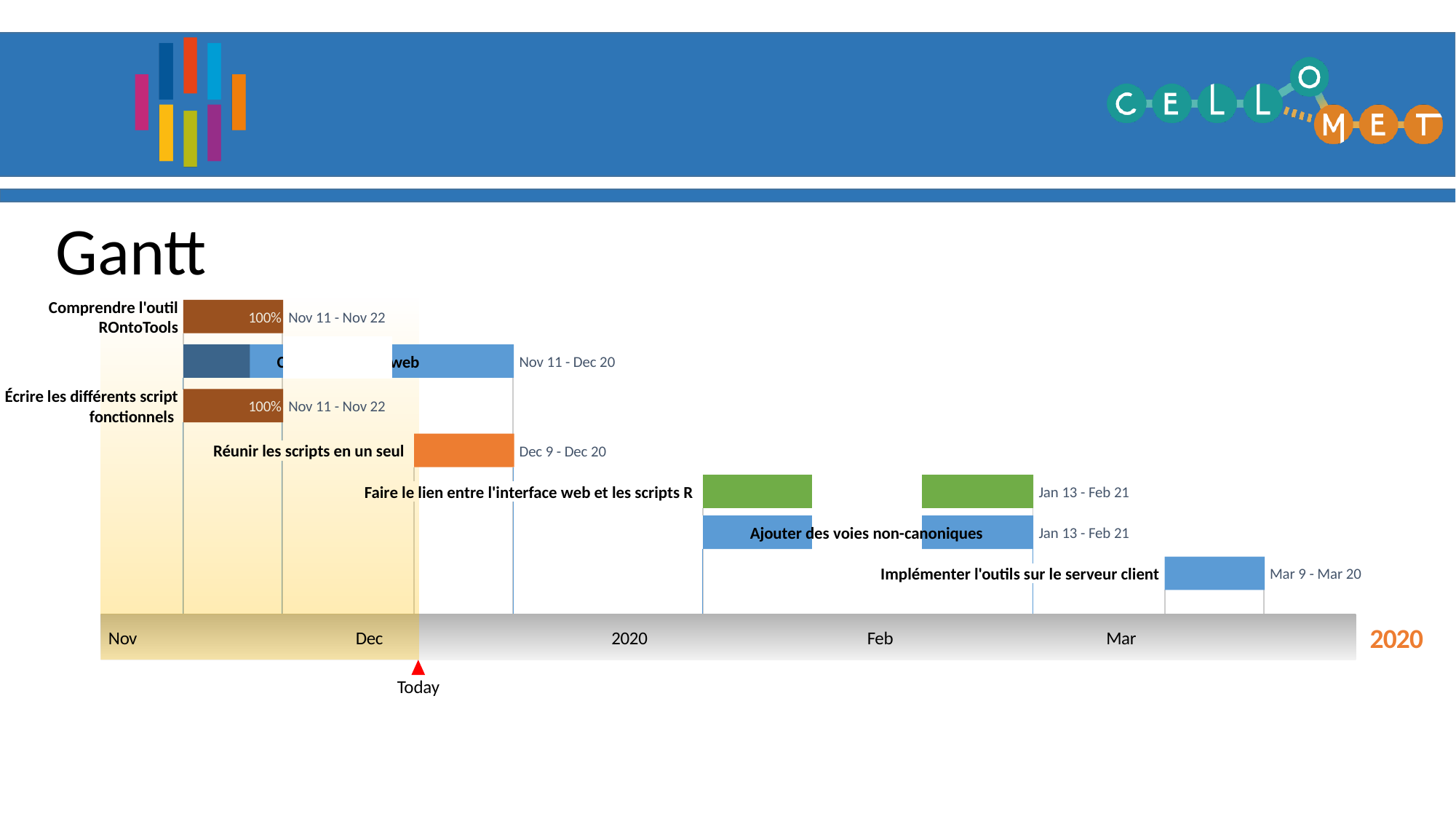

Gantt
Comprendre l'outil ROntoTools

100%
Nov 11 - Nov 22

Créer l'interface web
Nov 11 - Dec 20
Écrire les différents script fonctionnels

100%
Nov 11 - Nov 22

Réunir les scripts en un seul
Dec 9 - Dec 20

Faire le lien entre l'interface web et les scripts R
Jan 13 - Feb 21

Ajouter des voies non-canoniques
Jan 13 - Feb 21

Implémenter l'outils sur le serveur client
Mar 9 - Mar 20

2020
Nov
Dec
2020
Feb
Mar

Today